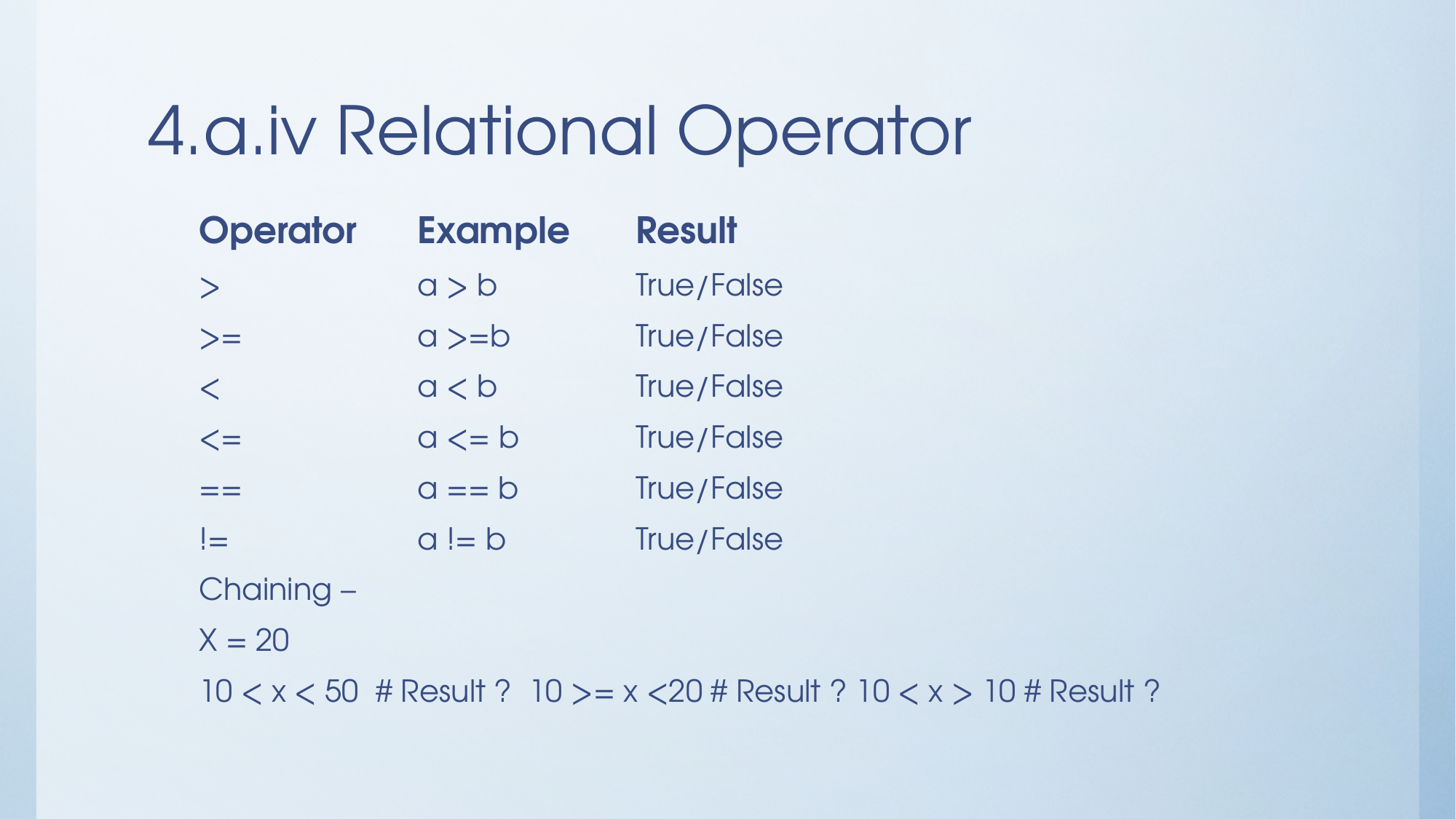

# 4.a.iv Relational Operator
Operator	Example 	Result
>		a > b		True/False
>=		a >=b 		True/False
<		a < b		True/False
<=		a <= b		True/False
==		a == b		True/False
!=		a != b		True/False
Chaining –
X = 20
10 < x < 50  # Result ?  10 >= x <20 # Result ? 10 < x > 10 # Result ?